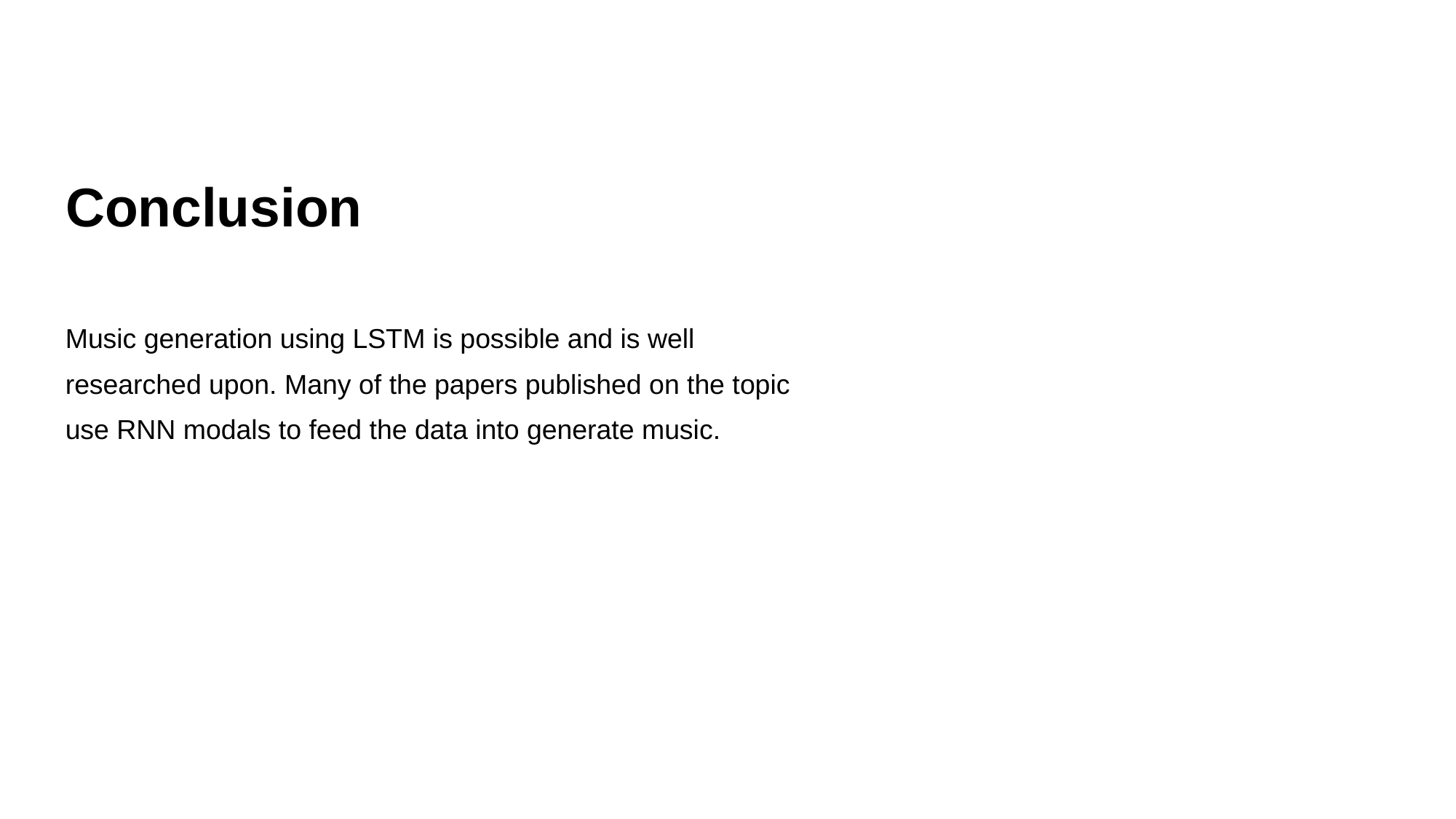

# Conclusion
Music generation using LSTM is possible and is well researched upon. Many of the papers published on the topic use RNN modals to feed the data into generate music.